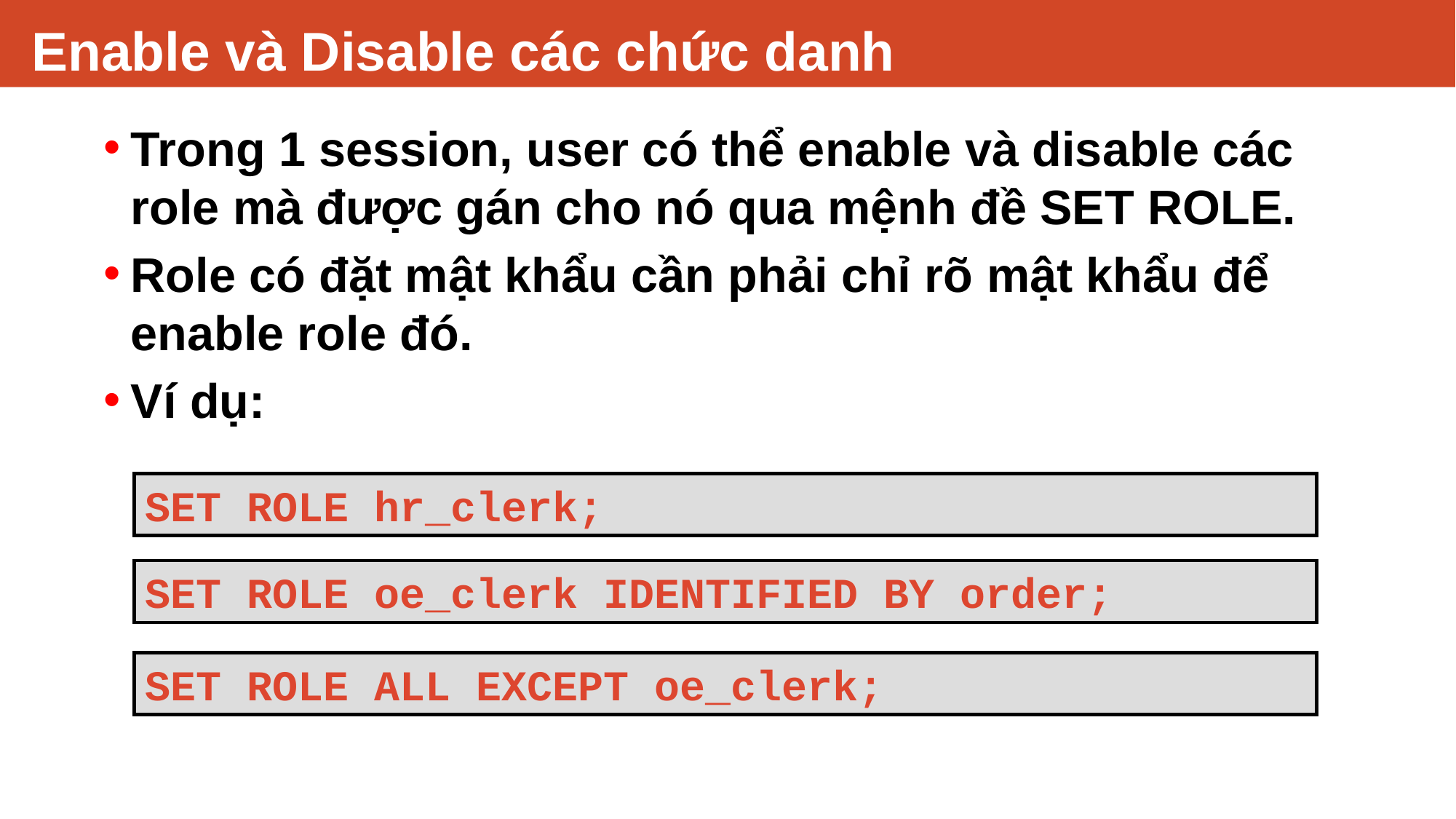

# Enable và Disable các chức danh
Trong 1 session, user có thể enable và disable các role mà được gán cho nó qua mệnh đề SET ROLE.
Role có đặt mật khẩu cần phải chỉ rõ mật khẩu để enable role đó.
Ví dụ:

SET ROLE hr_clerk;
SET ROLE oe_clerk IDENTIFIED BY order;
SET ROLE ALL EXCEPT oe_clerk;